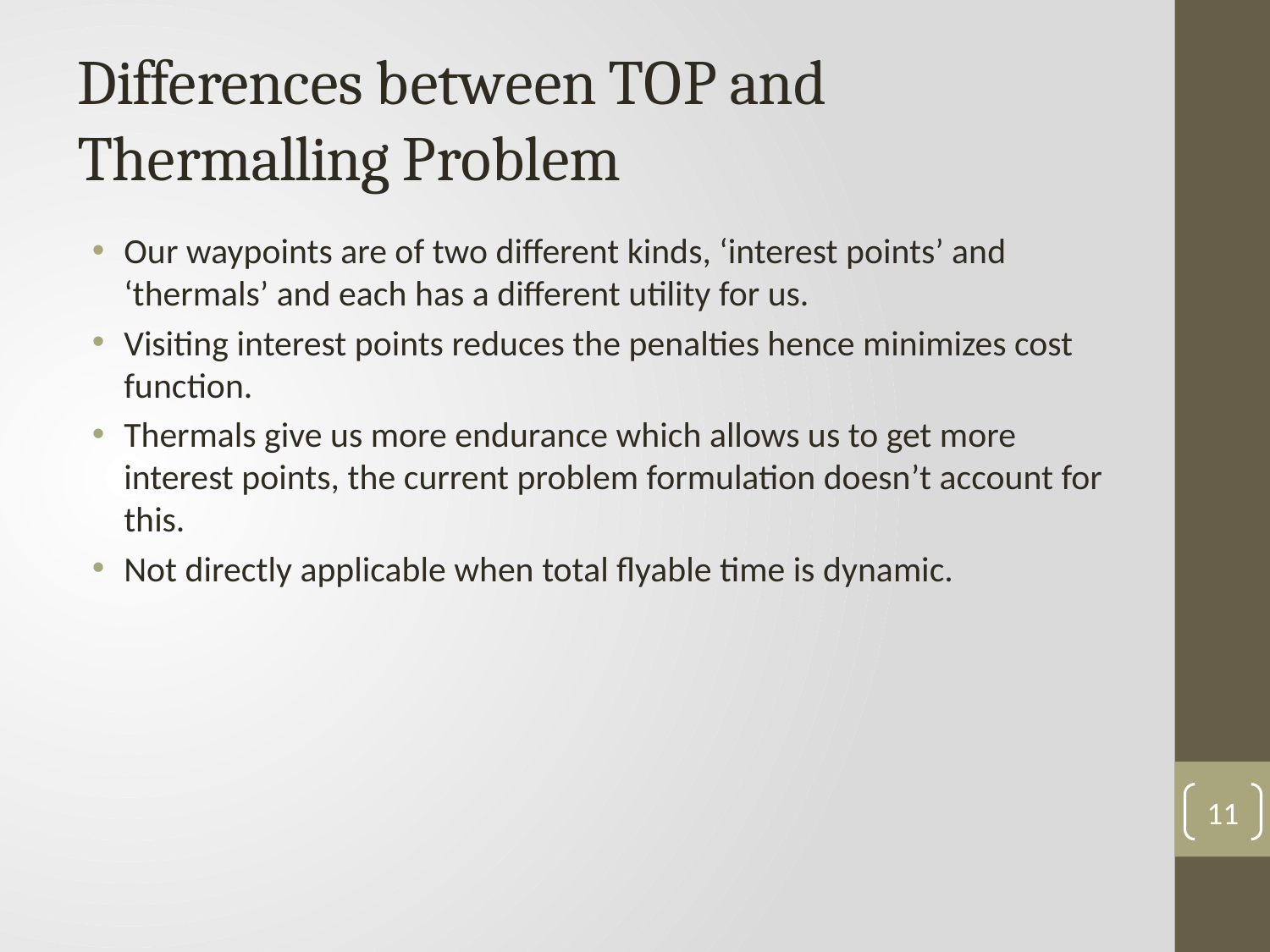

# Differences between TOP and Thermalling Problem
Our waypoints are of two different kinds, ‘interest points’ and ‘thermals’ and each has a different utility for us.
Visiting interest points reduces the penalties hence minimizes cost function.
Thermals give us more endurance which allows us to get more interest points, the current problem formulation doesn’t account for this.
Not directly applicable when total flyable time is dynamic.
11